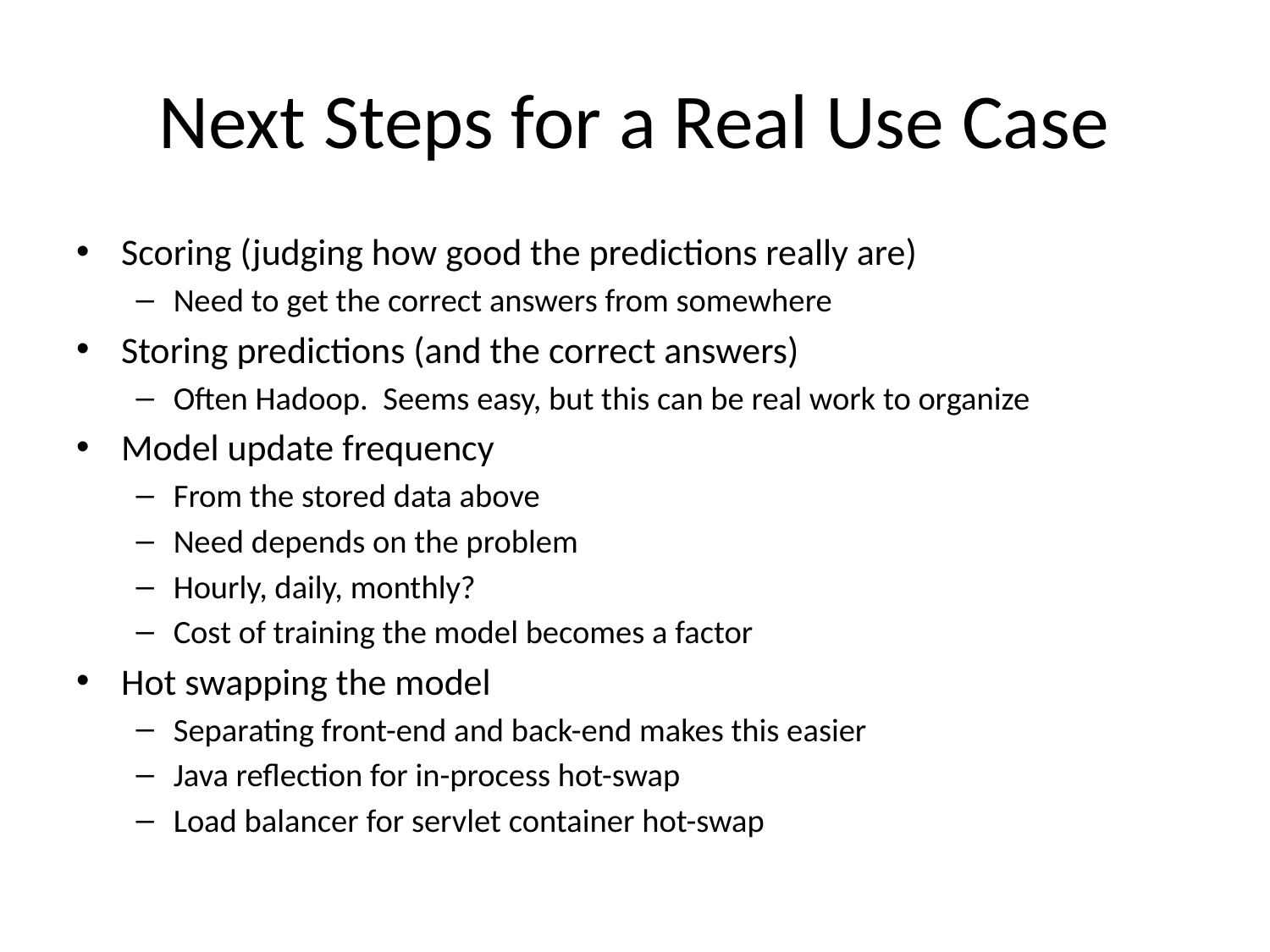

# Next Steps for a Real Use Case
Scoring (judging how good the predictions really are)
Need to get the correct answers from somewhere
Storing predictions (and the correct answers)
Often Hadoop.  Seems easy, but this can be real work to organize
Model update frequency
From the stored data above
Need depends on the problem
Hourly, daily, monthly?
Cost of training the model becomes a factor
Hot swapping the model
Separating front-end and back-end makes this easier
Java reflection for in-process hot-swap
Load balancer for servlet container hot-swap